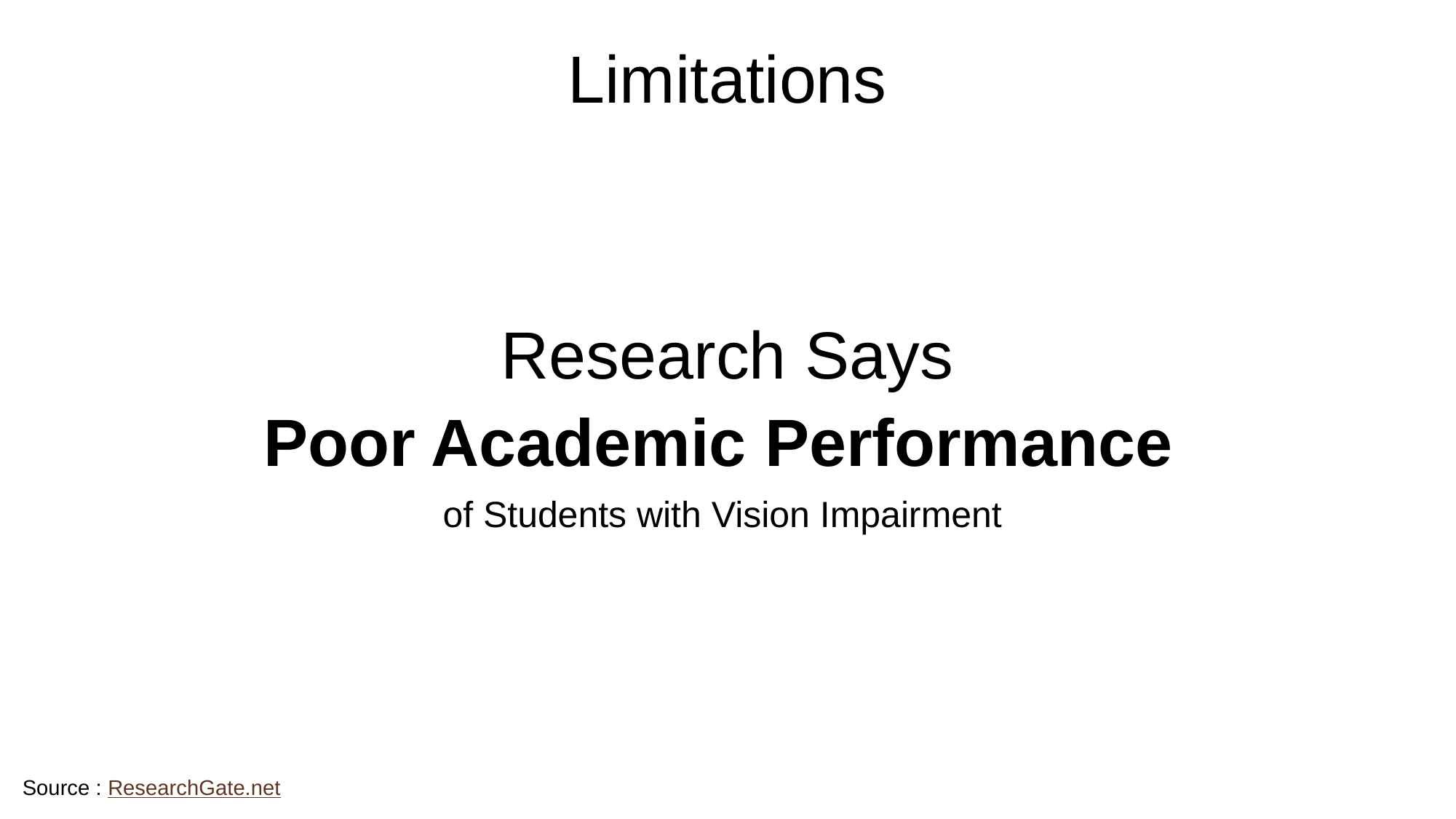

Limitations
Research Says
Poor Academic Performance
of Students with Vision Impairment
Source : ResearchGate.net
Source :